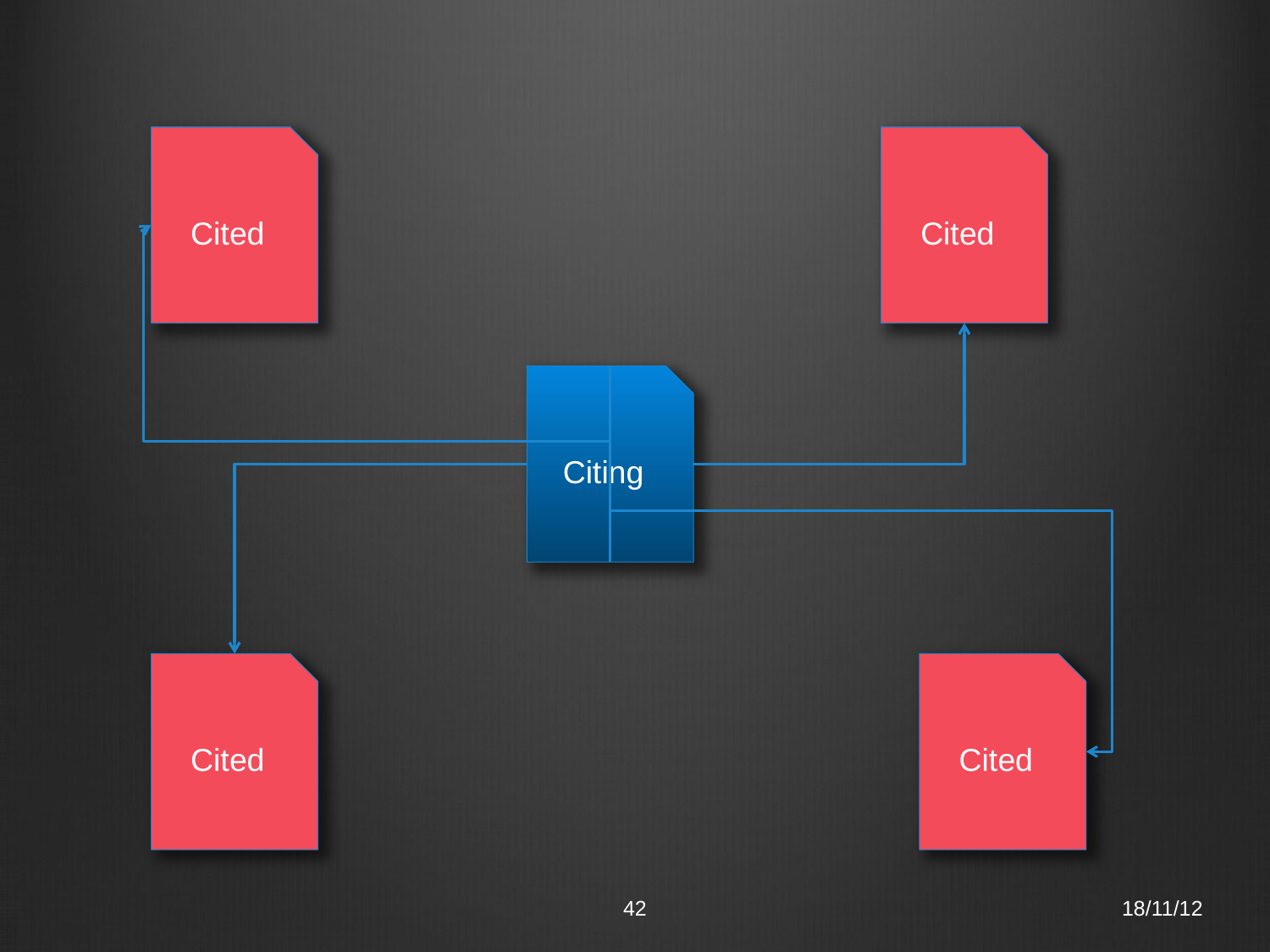

#
Cited
Cited

Citing
Cited
Cited
42
18/11/12